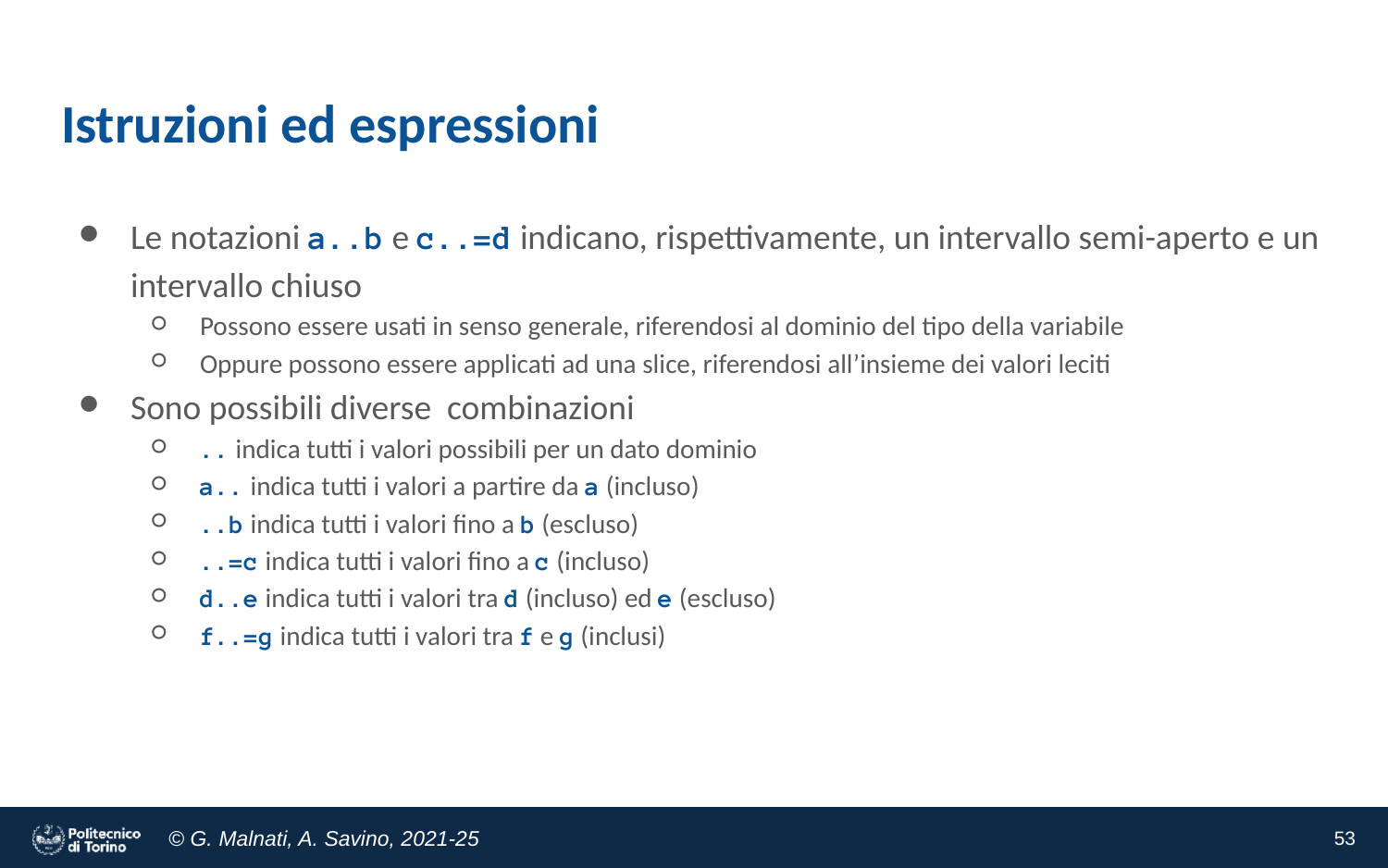

# Istruzioni ed espressioni
Le notazioni a..b e c..=d indicano, rispettivamente, un intervallo semi-aperto e un intervallo chiuso
Possono essere usati in senso generale, riferendosi al dominio del tipo della variabile
Oppure possono essere applicati ad una slice, riferendosi all’insieme dei valori leciti
Sono possibili diverse  combinazioni
.. indica tutti i valori possibili per un dato dominio
a.. indica tutti i valori a partire da a (incluso)
..b indica tutti i valori fino a b (escluso)
..=c indica tutti i valori fino a c (incluso)
d..e indica tutti i valori tra d (incluso) ed e (escluso)
f..=g indica tutti i valori tra f e g (inclusi)
53